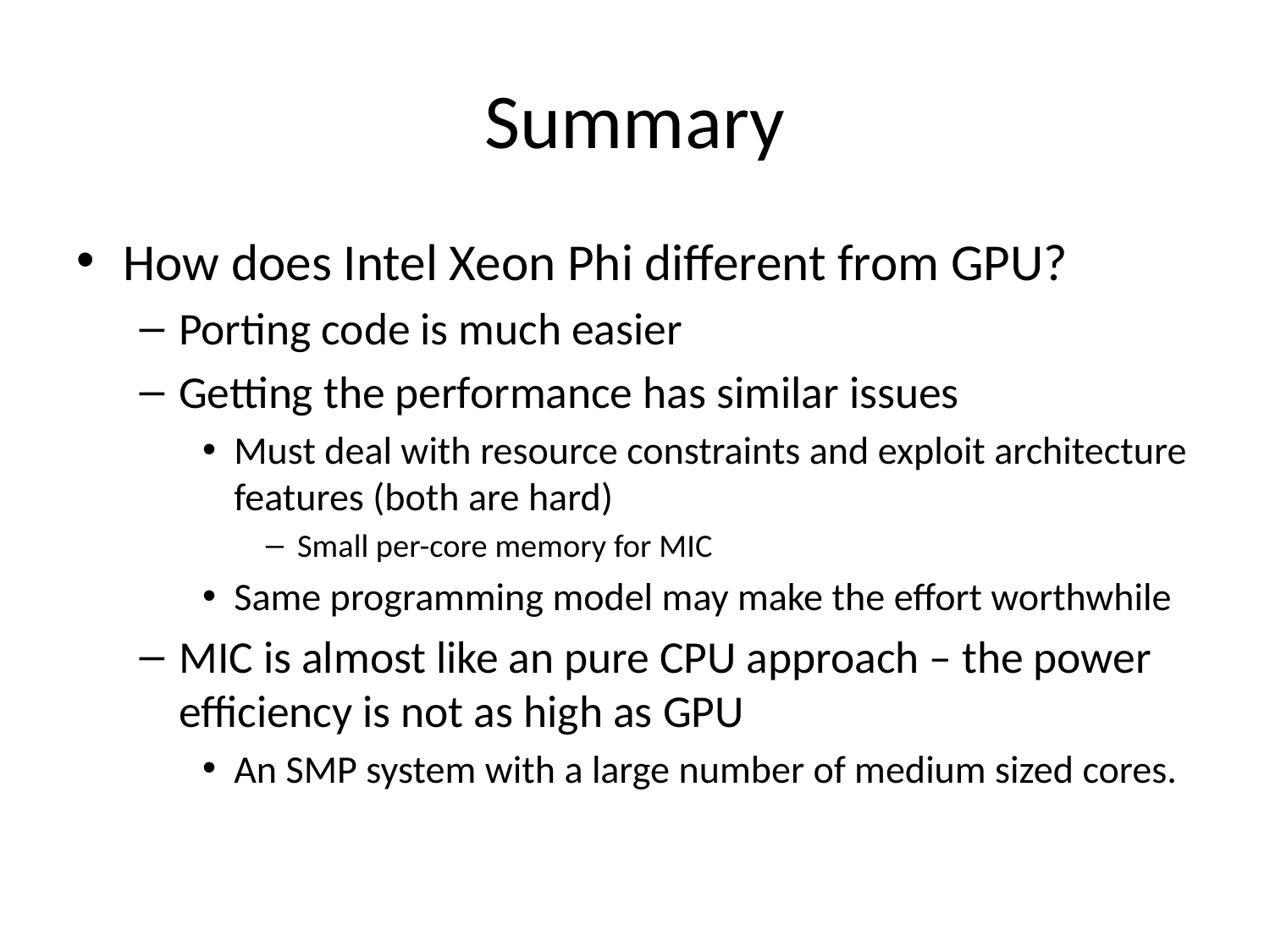

# Summary
How does Intel Xeon Phi different from GPU?
Porting code is much easier
Getting the performance has similar issues
Must deal with resource constraints and exploit architecture features (both are hard)
Small per-core memory for MIC
Same programming model may make the effort worthwhile
MIC is almost like an pure CPU approach – the power efficiency is not as high as GPU
An SMP system with a large number of medium sized cores.